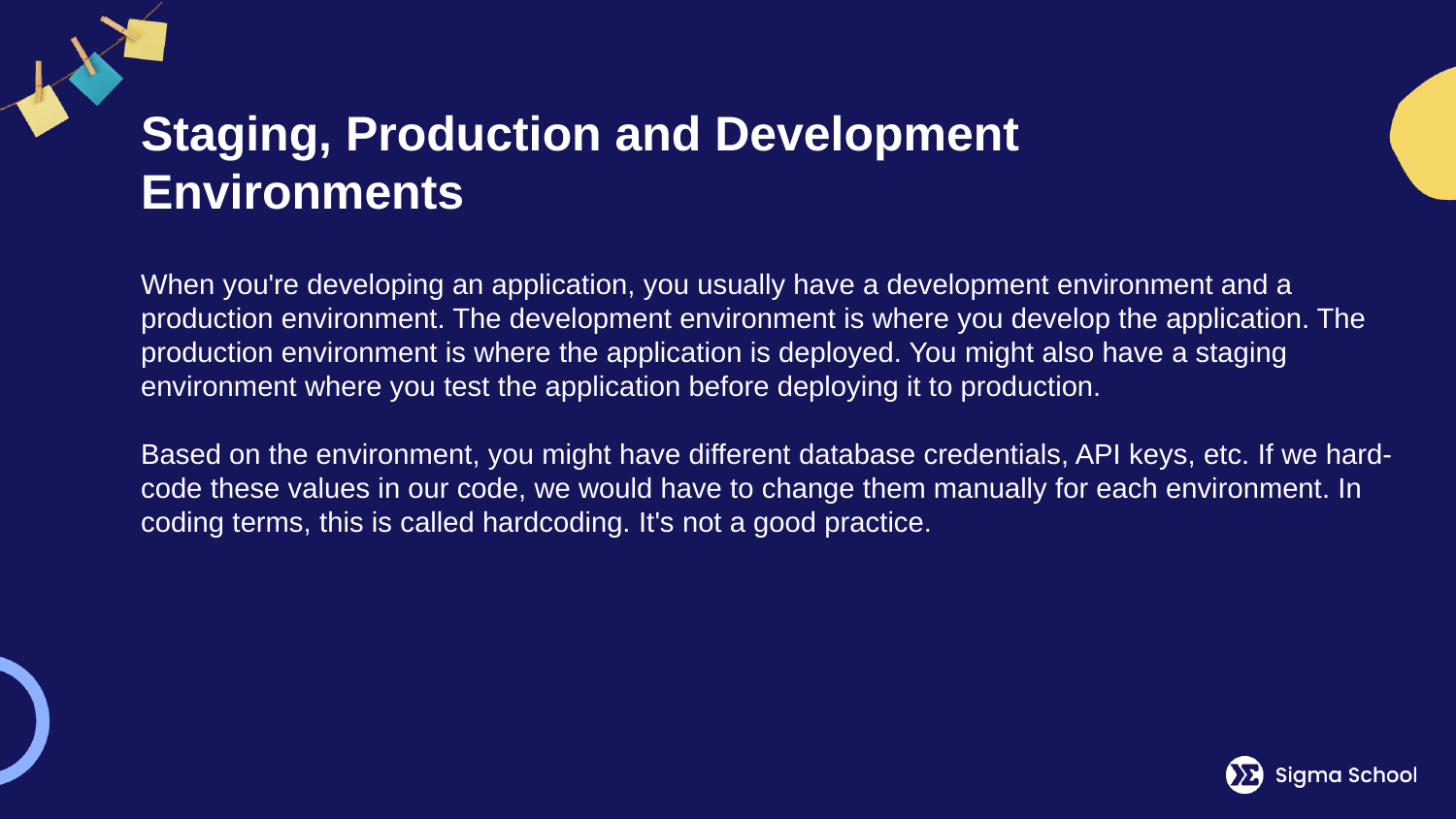

# Staging, Production and Development Environments
When you're developing an application, you usually have a development environment and a production environment. The development environment is where you develop the application. The production environment is where the application is deployed. You might also have a staging environment where you test the application before deploying it to production.

Based on the environment, you might have different database credentials, API keys, etc. If we hard-code these values in our code, we would have to change them manually for each environment. In coding terms, this is called hardcoding. It's not a good practice.